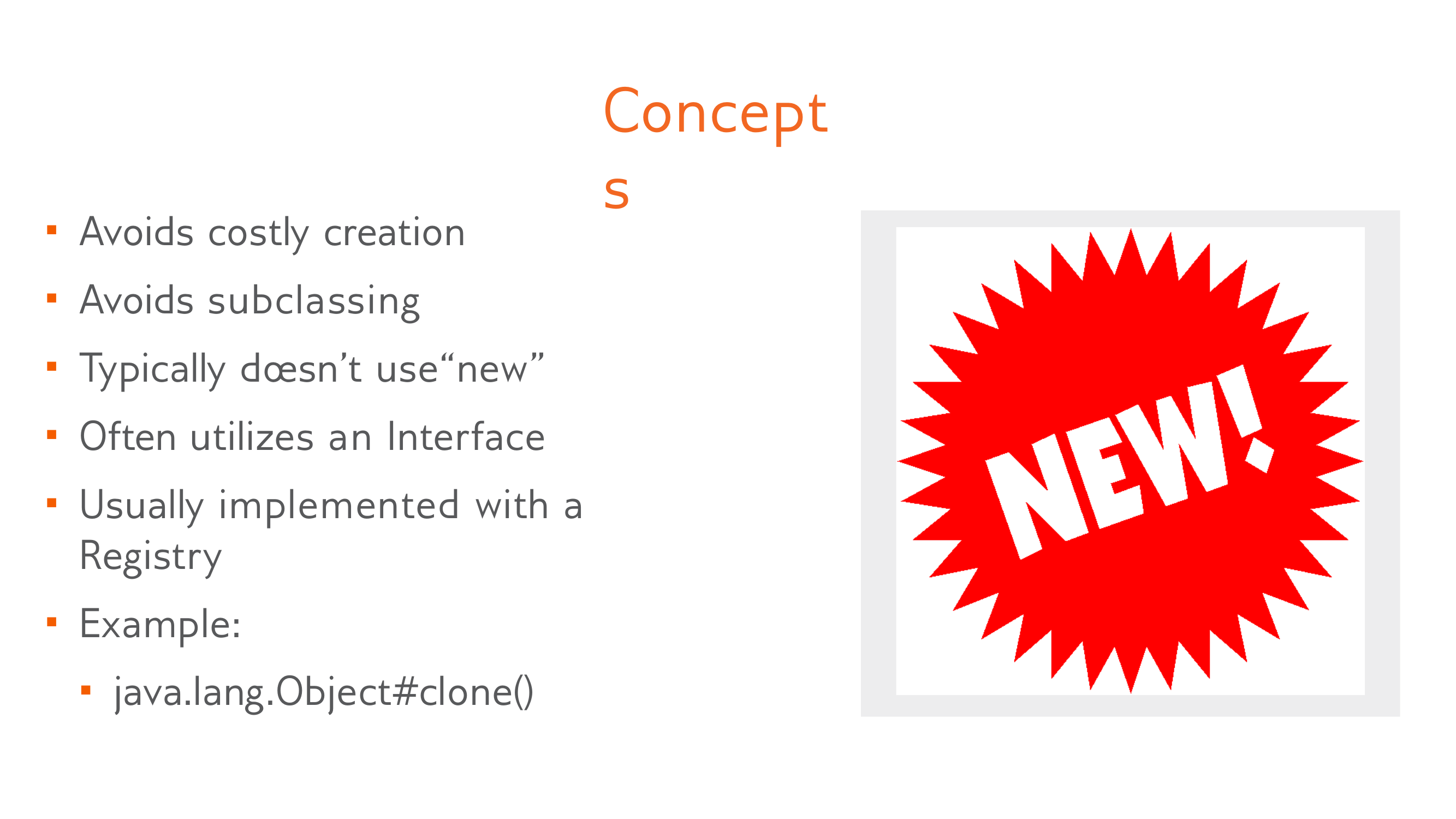

# Concepts
Avoids costly creation
Avoids subclassing
Typically doesn’t use“new”
Often utilizes an Interface
Usually implemented with a Registry
Example:
java.lang.Object#clone()

Drag picture to  placeholder or click  icon to add a graphic